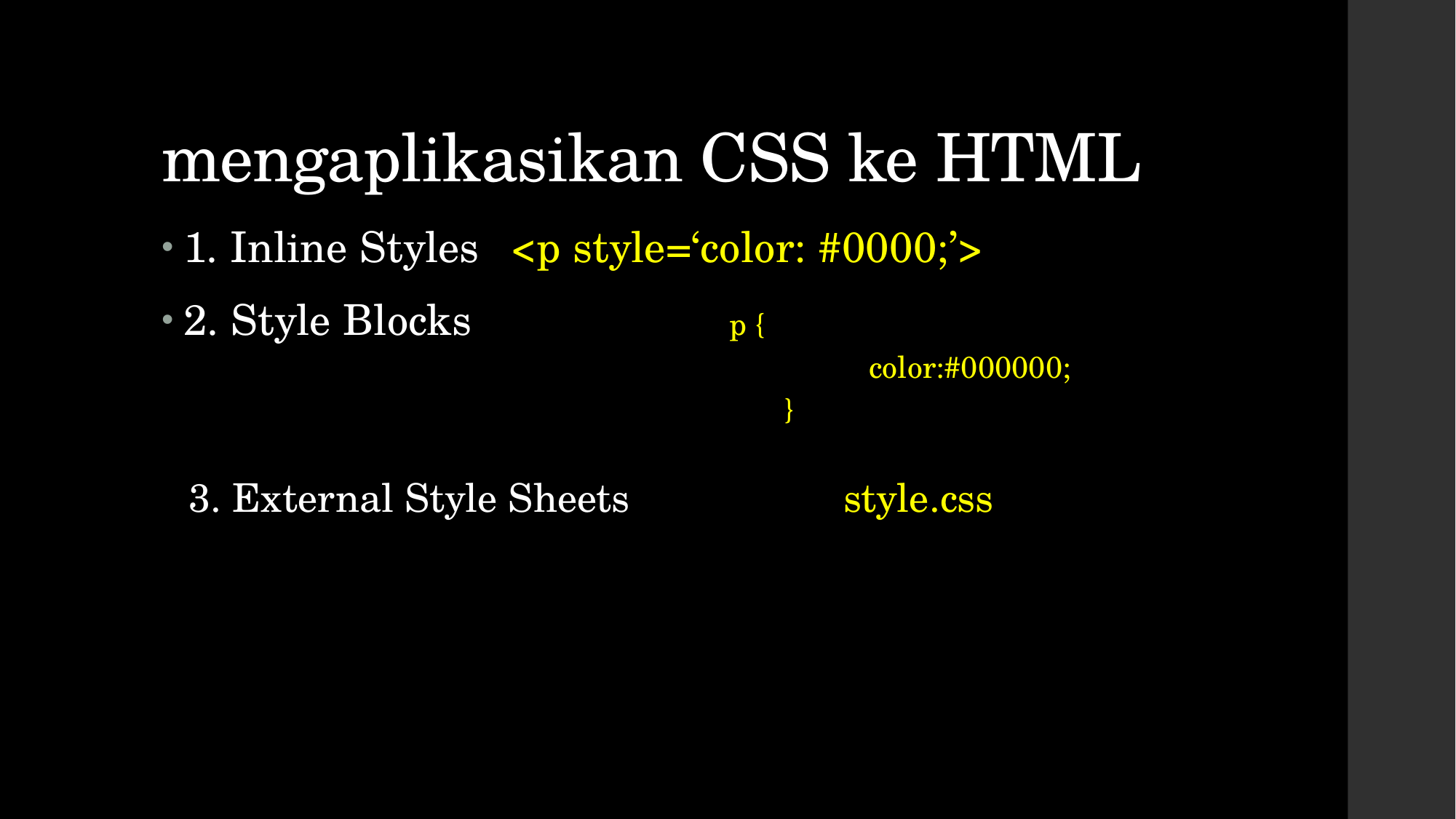

# mengaplikasikan CSS ke HTML
1. Inline Styles 	<p style=‘color: #0000;’>
2. Style Blocks 			p {
				color:#000000;
			   }

3. External Style Sheets 		style.css